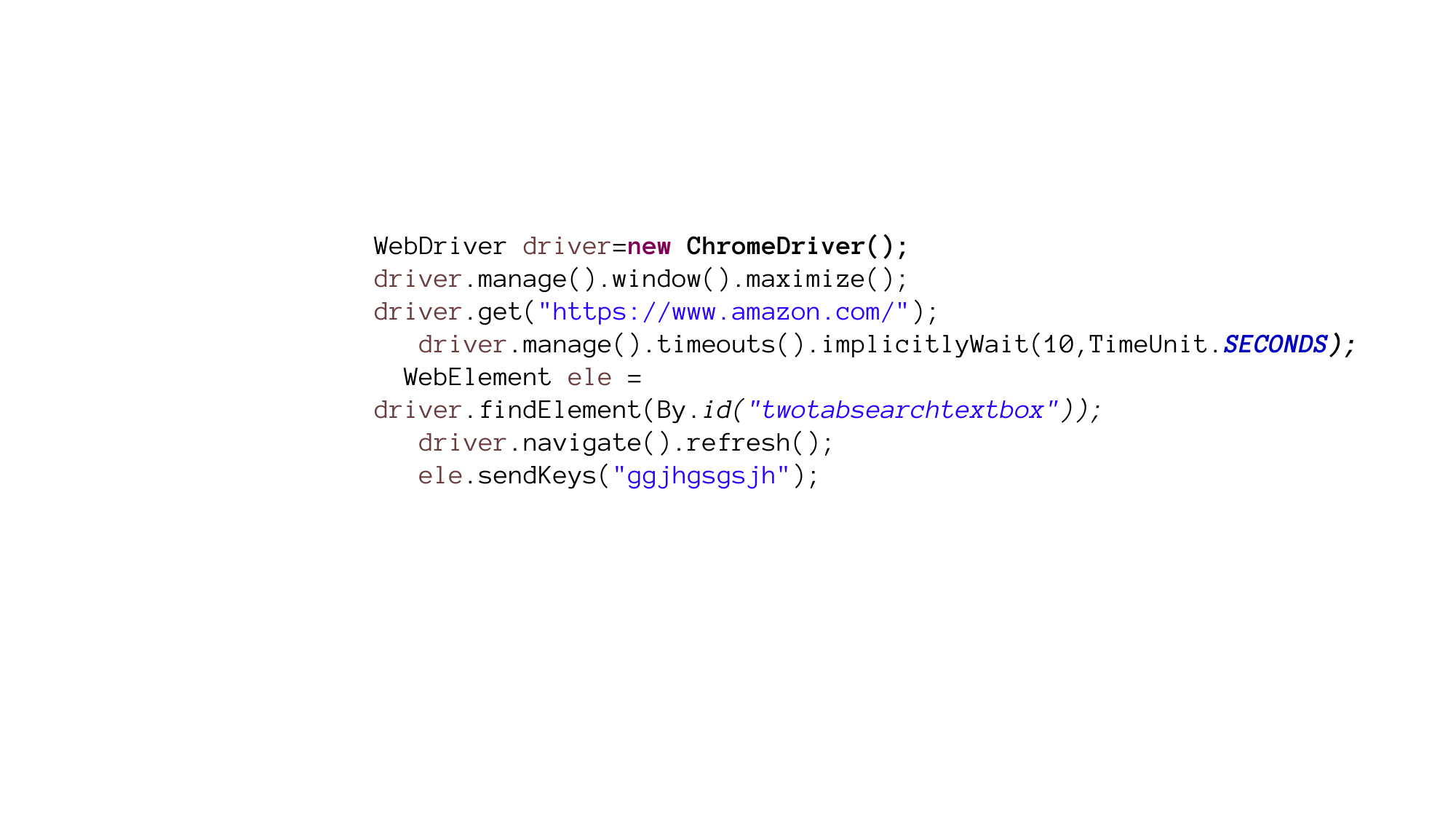

#
WebDriver driver=new ChromeDriver();
driver.manage().window().maximize();
driver.get("https://www.amazon.com/");
   driver.manage().timeouts().implicitlyWait(10,TimeUnit.SECONDS);
  WebElement ele = driver.findElement(By.id("twotabsearchtextbox"));
   driver.navigate().refresh();
   ele.sendKeys("ggjhgsgsjh");